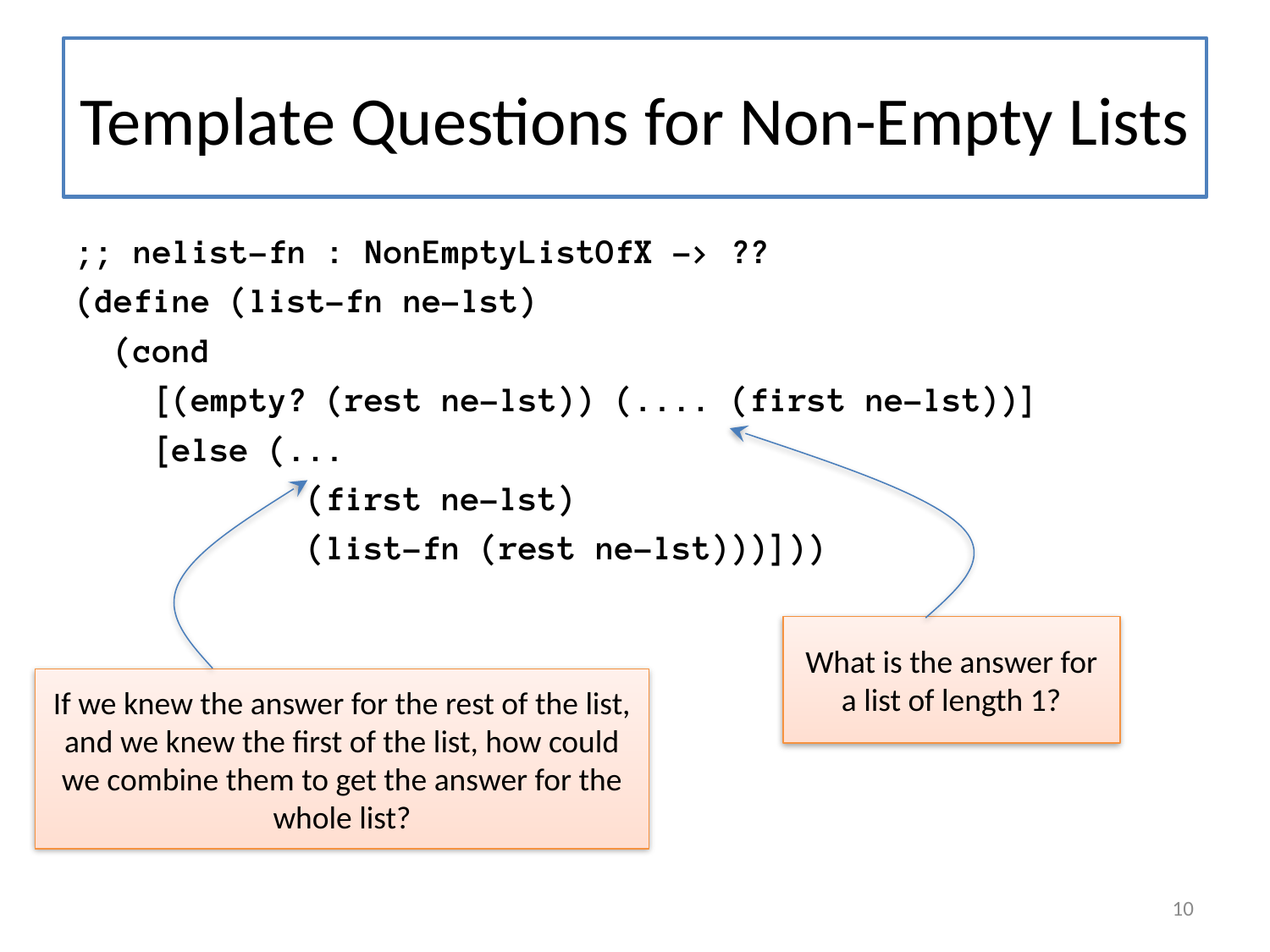

# Template Questions for Non-Empty Lists
;; nelist-fn : NonEmptyListOfX -> ??
(define (list-fn ne-lst)
  (cond
    [(empty? (rest ne-lst)) (.... (first ne-lst))]
    [else (...
            (first ne-lst)
            (list-fn (rest ne-lst)))]))

What is the answer for a list of length 1?
If we knew the answer for the rest of the list, and we knew the first of the list, how could we combine them to get the answer for the whole list?
10